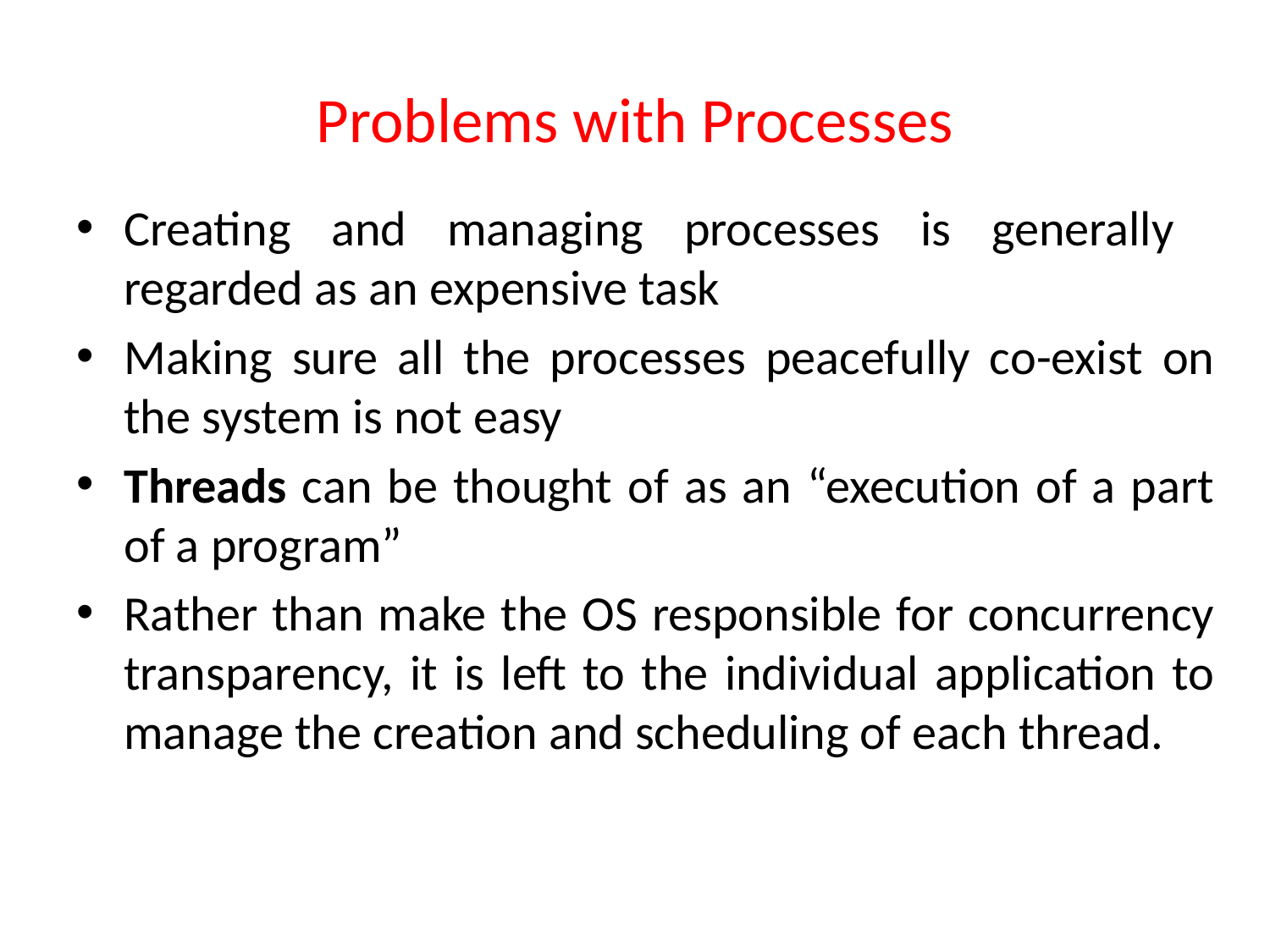

# Problems with Processes
Creating and managing processes is generally
regarded as an expensive task
Making sure all the processes peacefully co-exist on the system is not easy
Threads can be thought of as an “execution of a part of a program”
Rather than make the OS responsible for concurrency transparency, it is left to the individual application to manage the creation and scheduling of each thread.